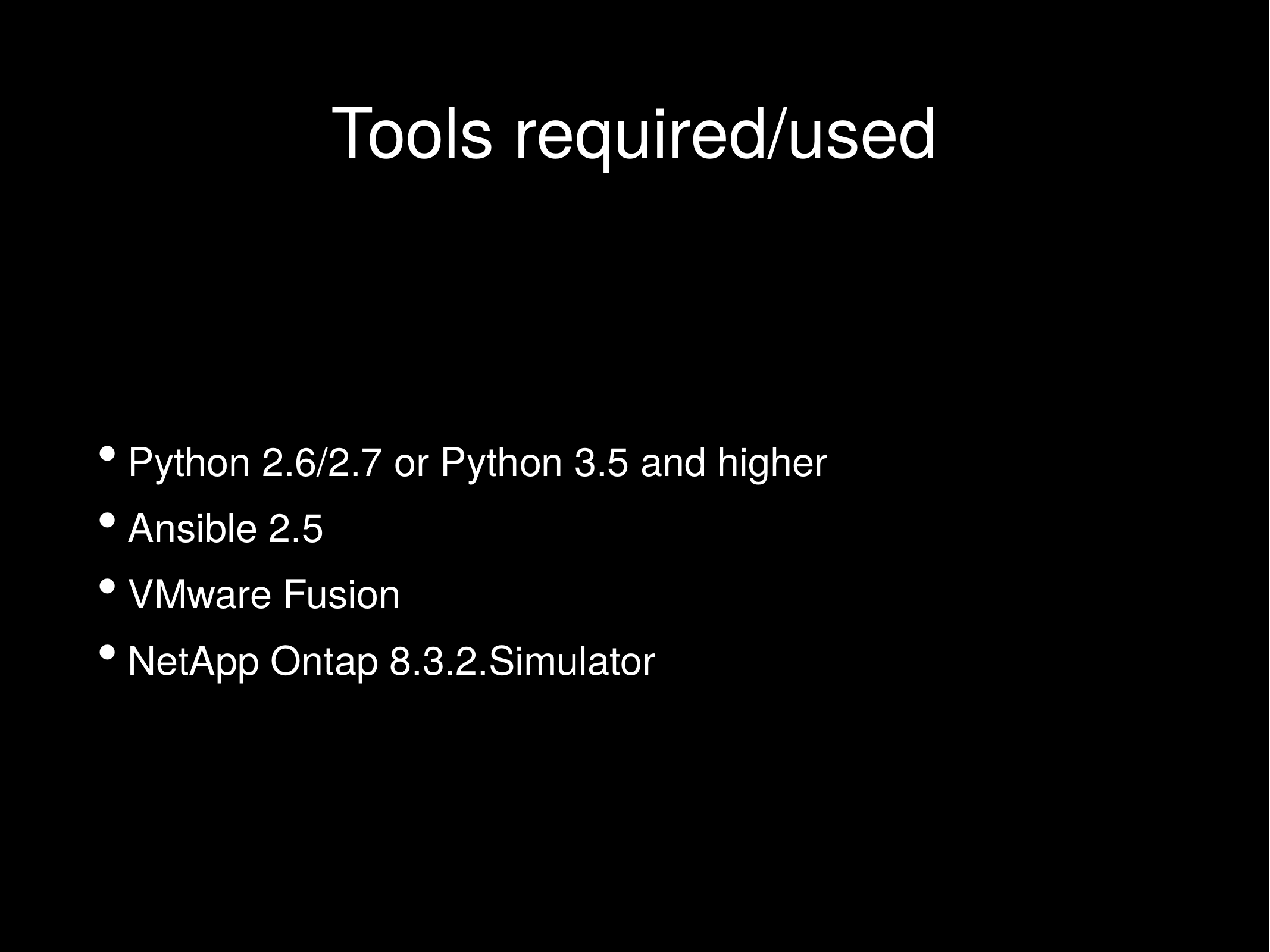

# Tools required/used
Python 2.6/2.7 or Python 3.5 and higher
Ansible 2.5
VMware Fusion
NetApp Ontap 8.3.2.Simulator